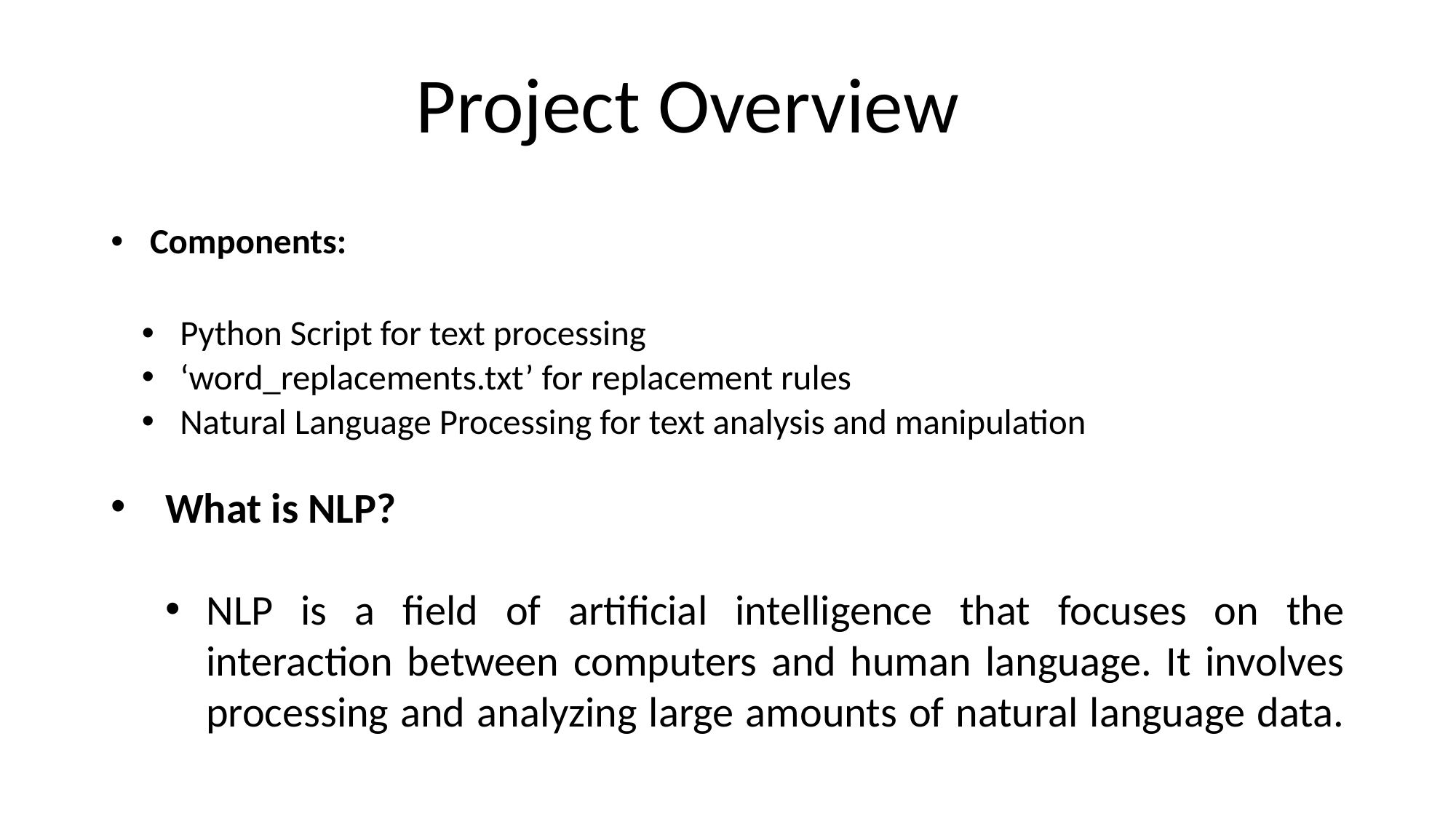

# Project Overview
  Components:

Python Script for text processing
‘word_replacements.txt’ for replacement rules
Natural Language Processing for text analysis and manipulation
What is NLP?

NLP is a field of artificial intelligence that focuses on the interaction between computers and human language. It involves processing and analyzing large amounts of natural language data.